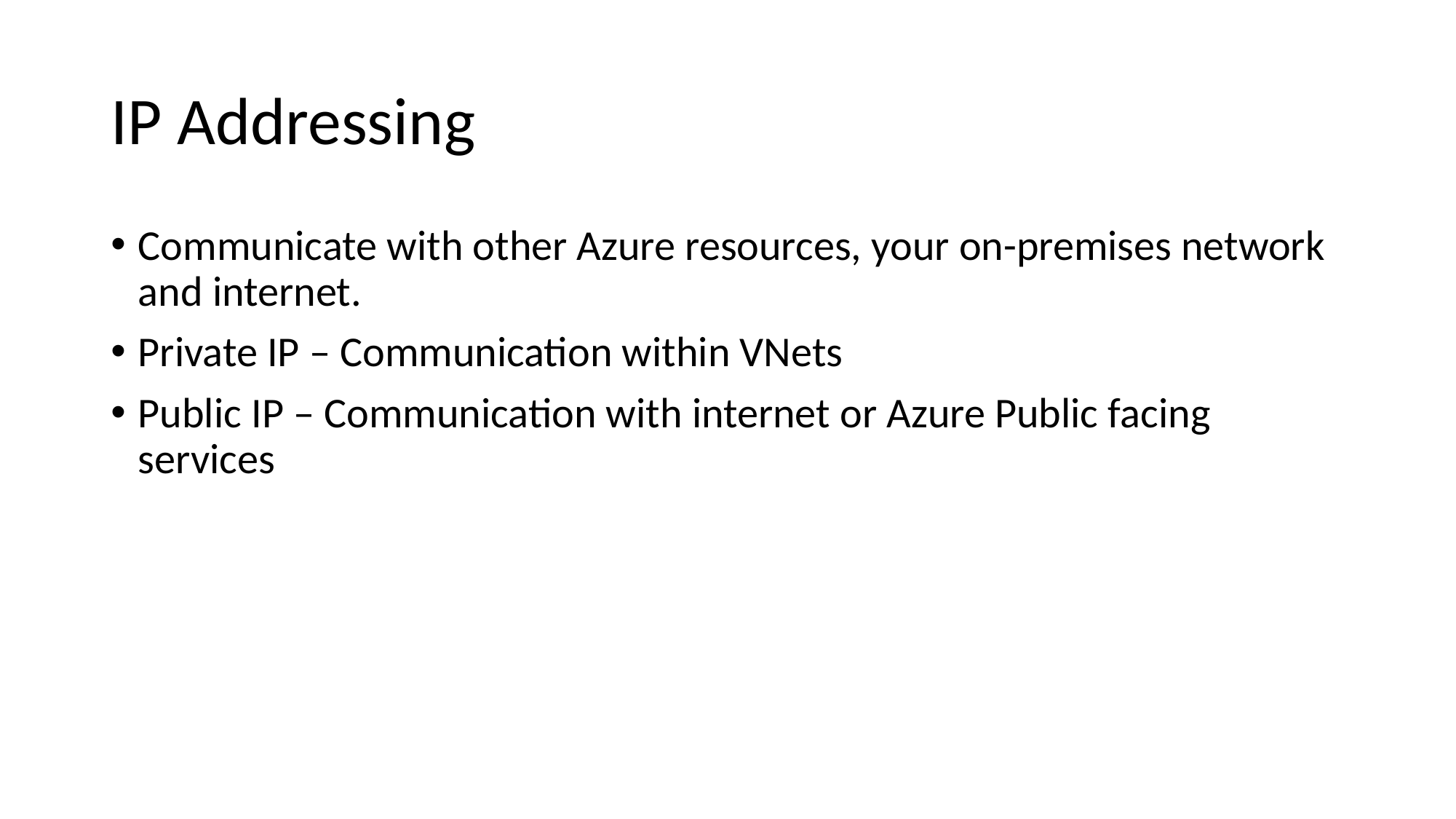

# IP Addressing
Communicate with other Azure resources, your on-premises network and internet.
Private IP – Communication within VNets
Public IP – Communication with internet or Azure Public facing services